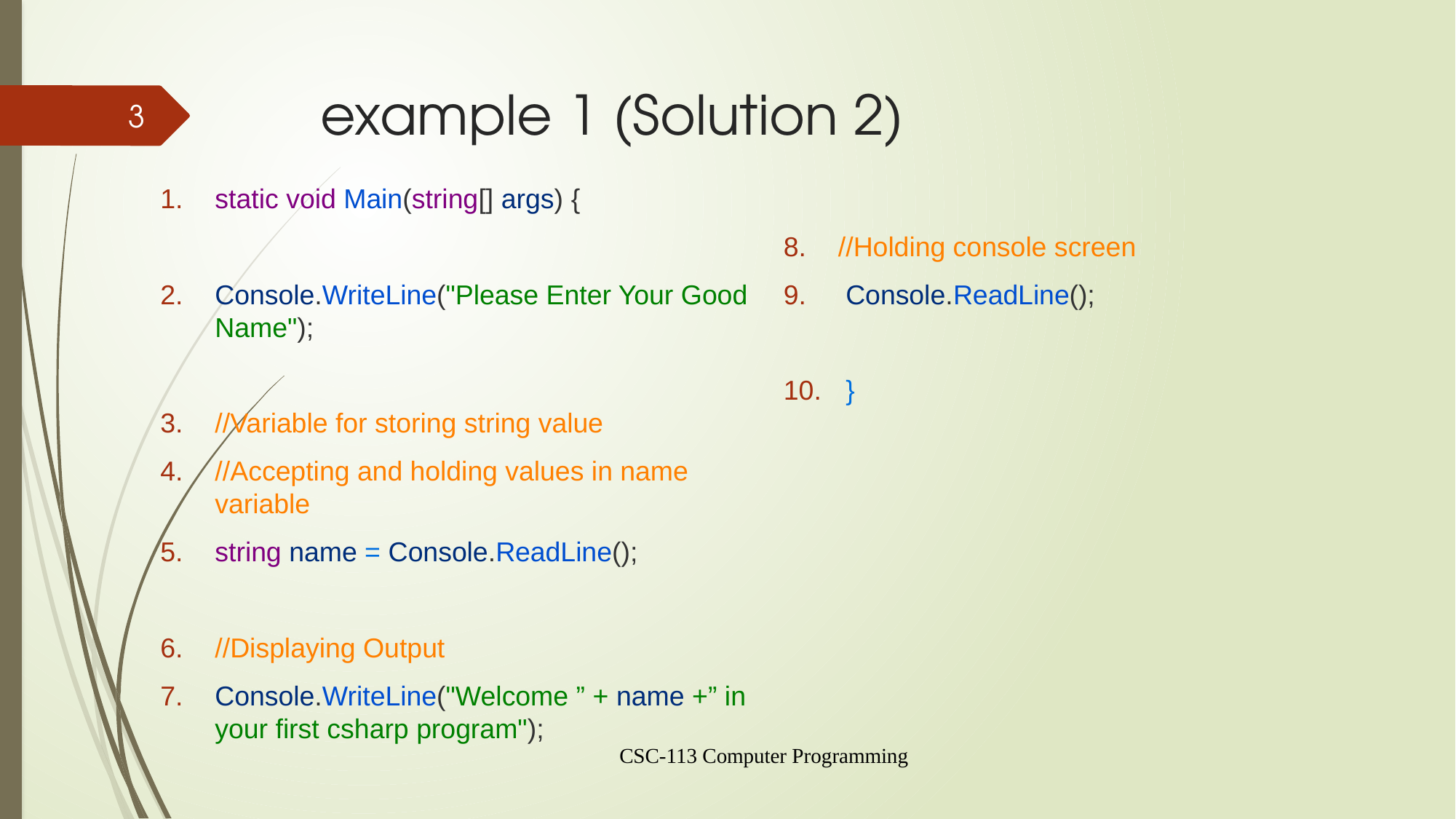

# example 1 (Solution 2)
3
static void Main(string[] args) {

Console.WriteLine("Please Enter Your Good Name");

//Variable for storing string value
//Accepting and holding values in name variable
string name = Console.ReadLine();

//Displaying Output
Console.WriteLine("Welcome ” + name +” in your first csharp program");

//Holding console screen
 Console.ReadLine();

 }

CSC-113 Computer Programming